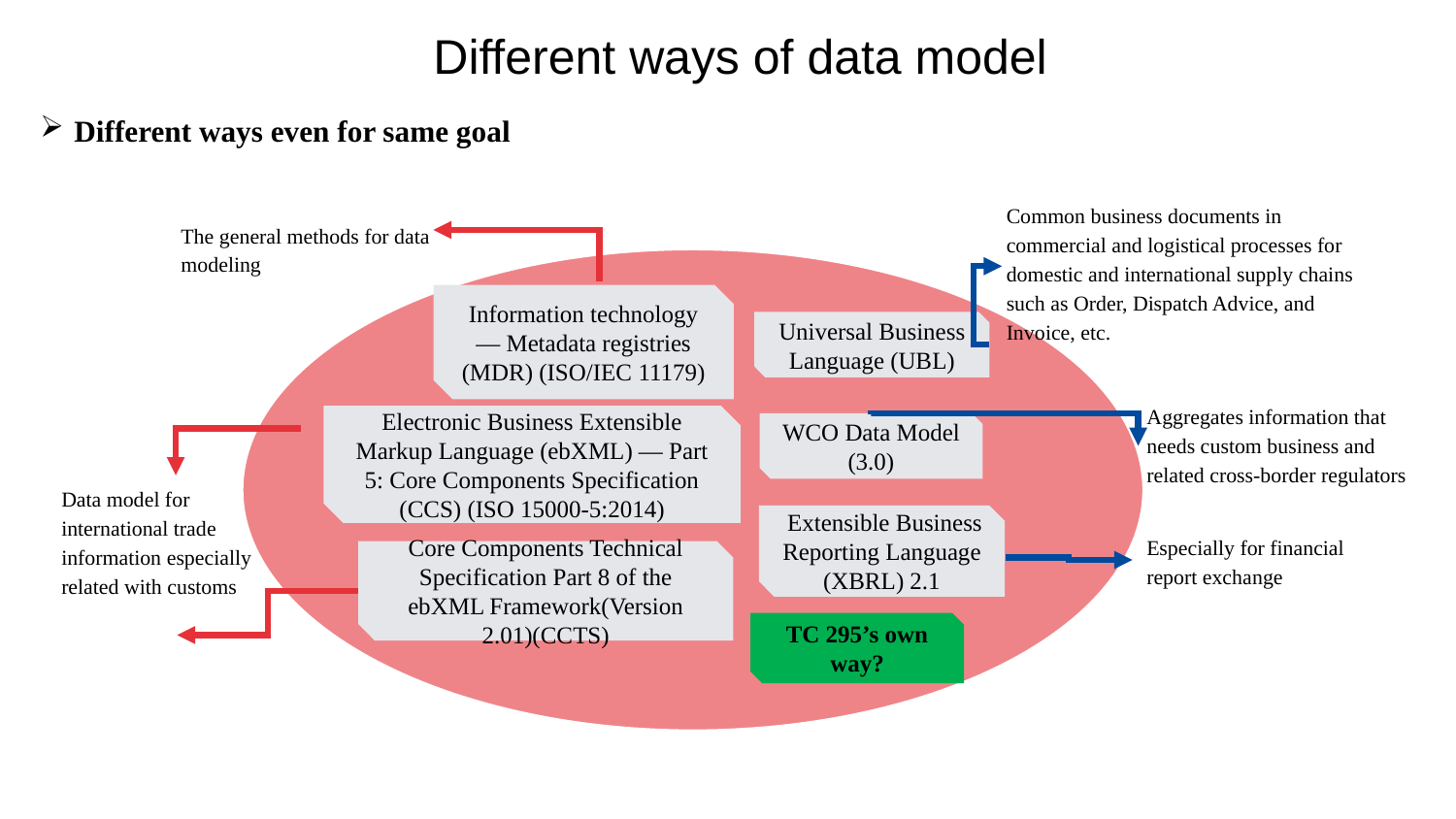

Different ways of data model
Different ways even for same goal
Common business documents in commercial and logistical processes for domestic and international supply chains such as Order, Dispatch Advice, and Invoice, etc.
The general methods for data modeling

Information technology — Metadata registries (MDR) (ISO/IEC 11179)
Universal Business Language (UBL)
Aggregates information that needs custom business and  related cross-border regulators
Electronic Business Extensible Markup Language (ebXML) — Part 5: Core Components Specification (CCS) (ISO 15000-5:2014)
WCO Data Model
(3.0)
Data model for international trade information especially related with customs
 Extensible Business Reporting Language
(XBRL) 2.1
Especially for financial report exchange
Core Components Technical Specification Part 8 of the ebXML Framework(Version 2.01)(CCTS)
TC 295’s own way?